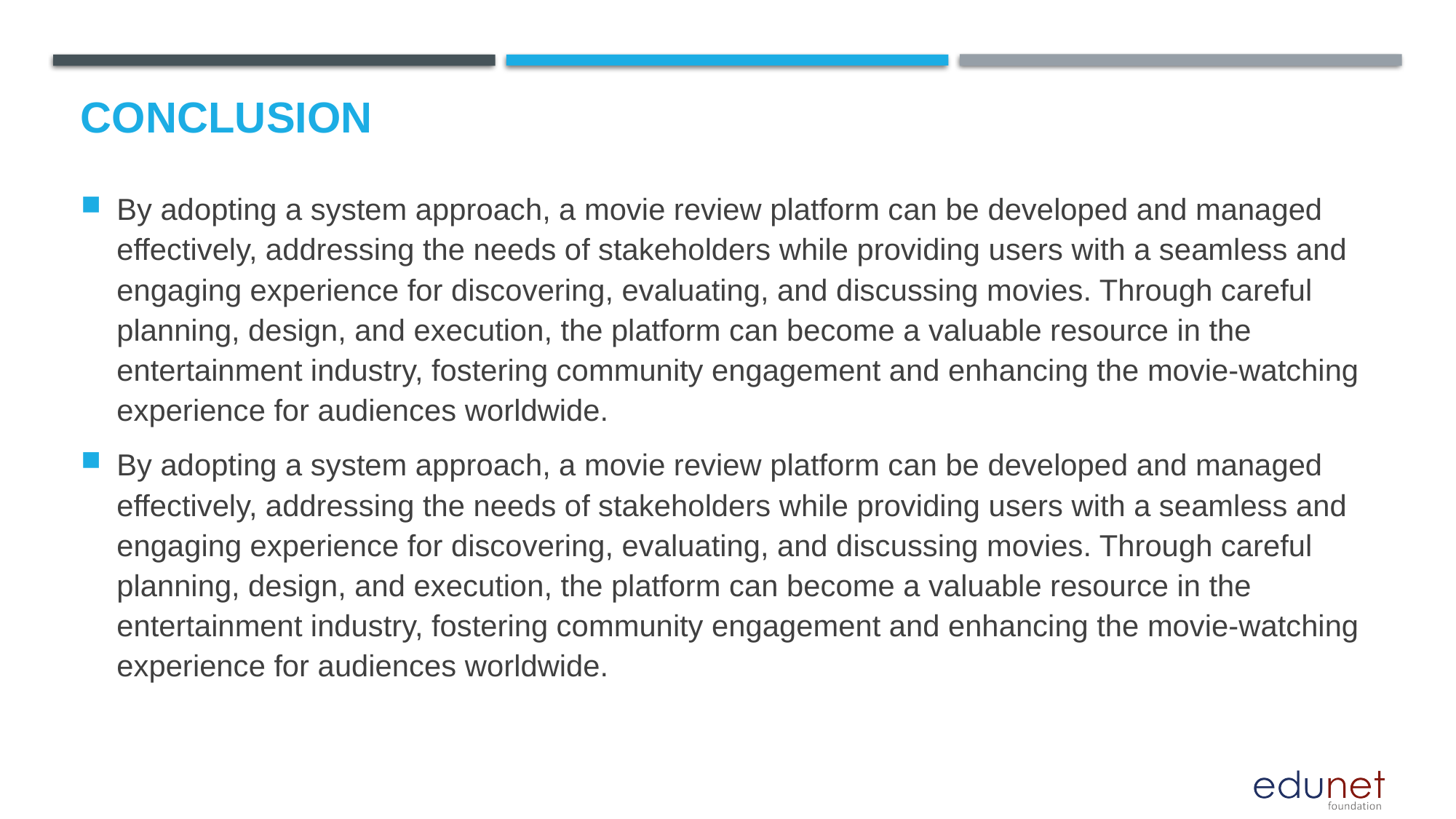

# Conclusion
By adopting a system approach, a movie review platform can be developed and managed effectively, addressing the needs of stakeholders while providing users with a seamless and engaging experience for discovering, evaluating, and discussing movies. Through careful planning, design, and execution, the platform can become a valuable resource in the entertainment industry, fostering community engagement and enhancing the movie-watching experience for audiences worldwide.
By adopting a system approach, a movie review platform can be developed and managed effectively, addressing the needs of stakeholders while providing users with a seamless and engaging experience for discovering, evaluating, and discussing movies. Through careful planning, design, and execution, the platform can become a valuable resource in the entertainment industry, fostering community engagement and enhancing the movie-watching experience for audiences worldwide.